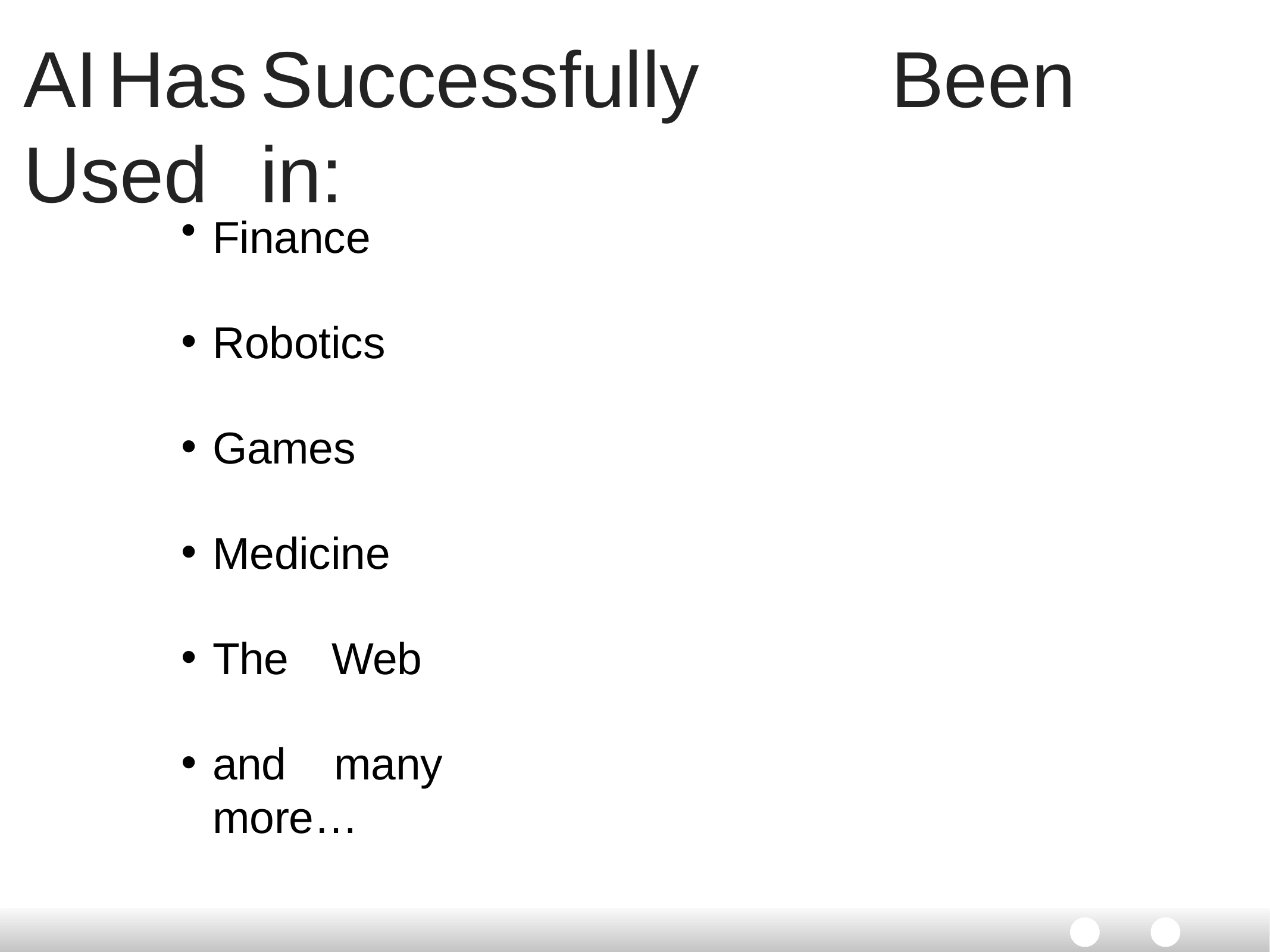

# AI	Has	Successfully	Been	Used	in:
Finance

Robotics

Games

Medicine

The	Web

and	many	more…